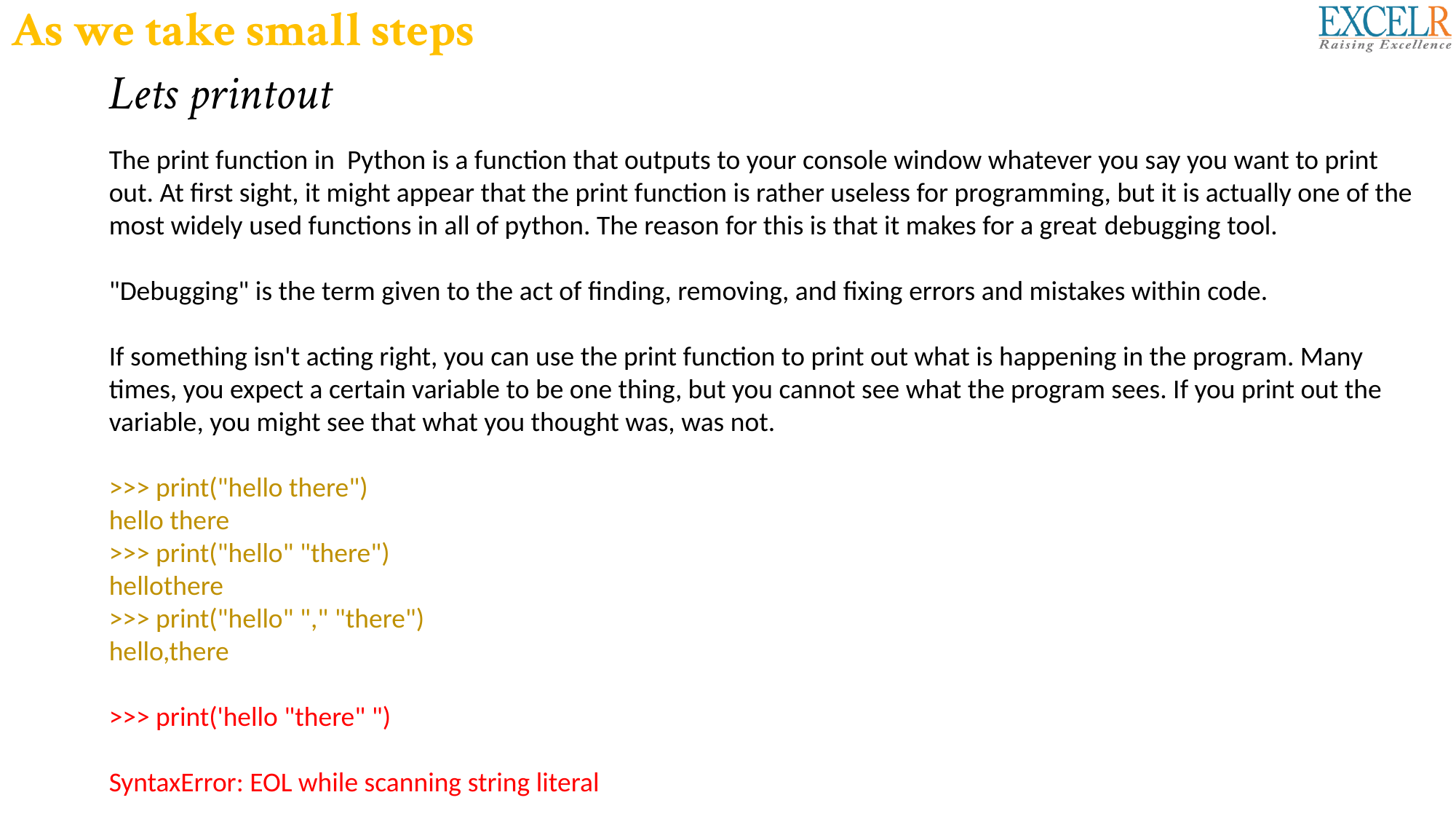

# As we take small steps
Lets printout

The print function in  Python is a function that outputs to your console window whatever you say you want to print out. At first sight, it might appear that the print function is rather useless for programming, but it is actually one of the most widely used functions in all of python. The reason for this is that it makes for a great debugging tool.

"Debugging" is the term given to the act of finding, removing, and fixing errors and mistakes within code.

If something isn't acting right, you can use the print function to print out what is happening in the program. Many times, you expect a certain variable to be one thing, but you cannot see what the program sees. If you print out the variable, you might see that what you thought was, was not.

>>> print("hello there")
hello there
>>> print("hello" "there")
hellothere
>>> print("hello" "," "there")
hello,there

>>> print('hello "there" ")

SyntaxError: EOL while scanning string literal